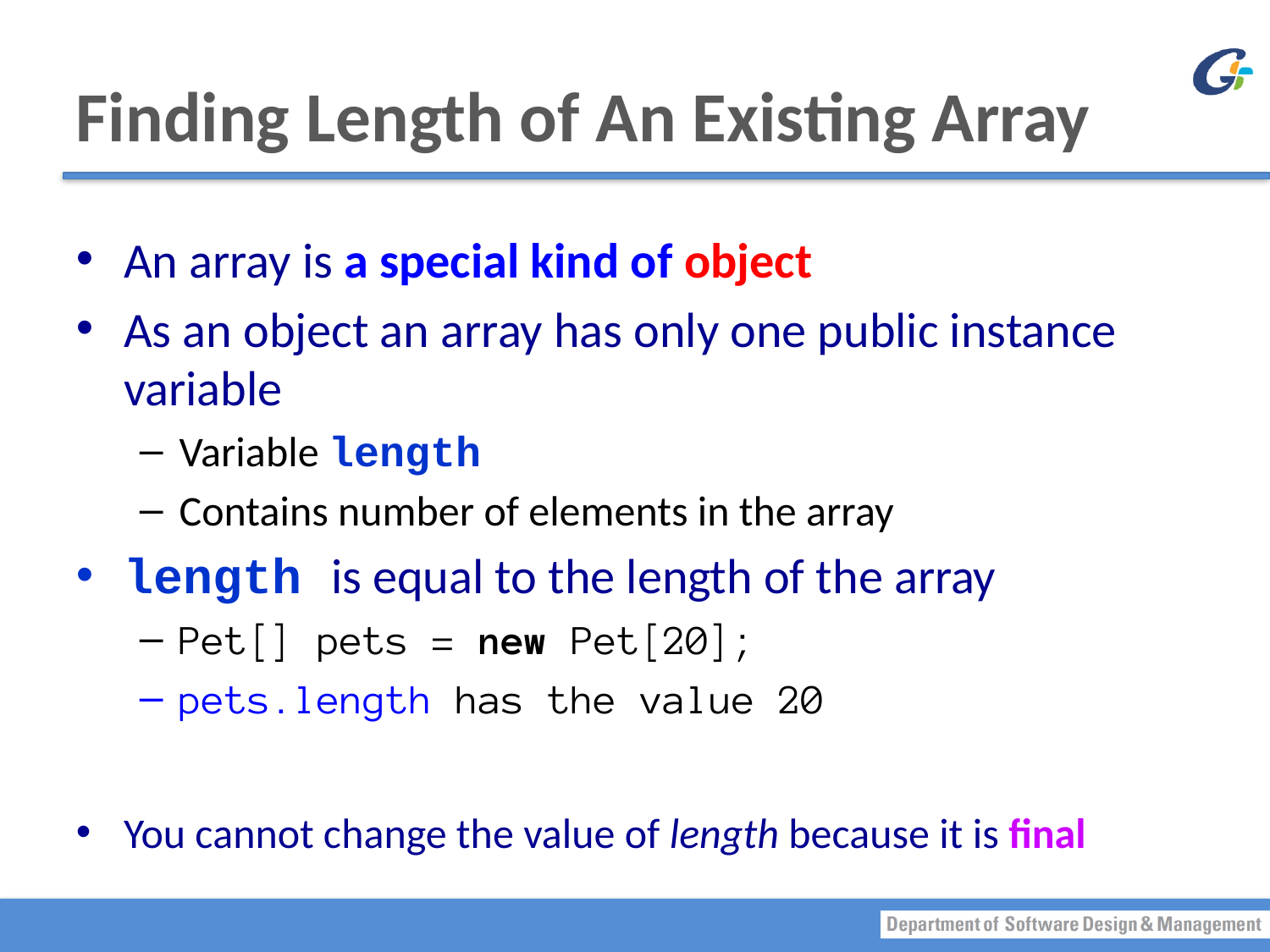

# Finding Length of An Existing Array
An array is a special kind of object
As an object an array has only one public instance variable
Variable length
Contains number of elements in the array
length is equal to the length of the array
Pet[] pets = new Pet[20];
pets.length has the value 20

You cannot change the value of length because it is final